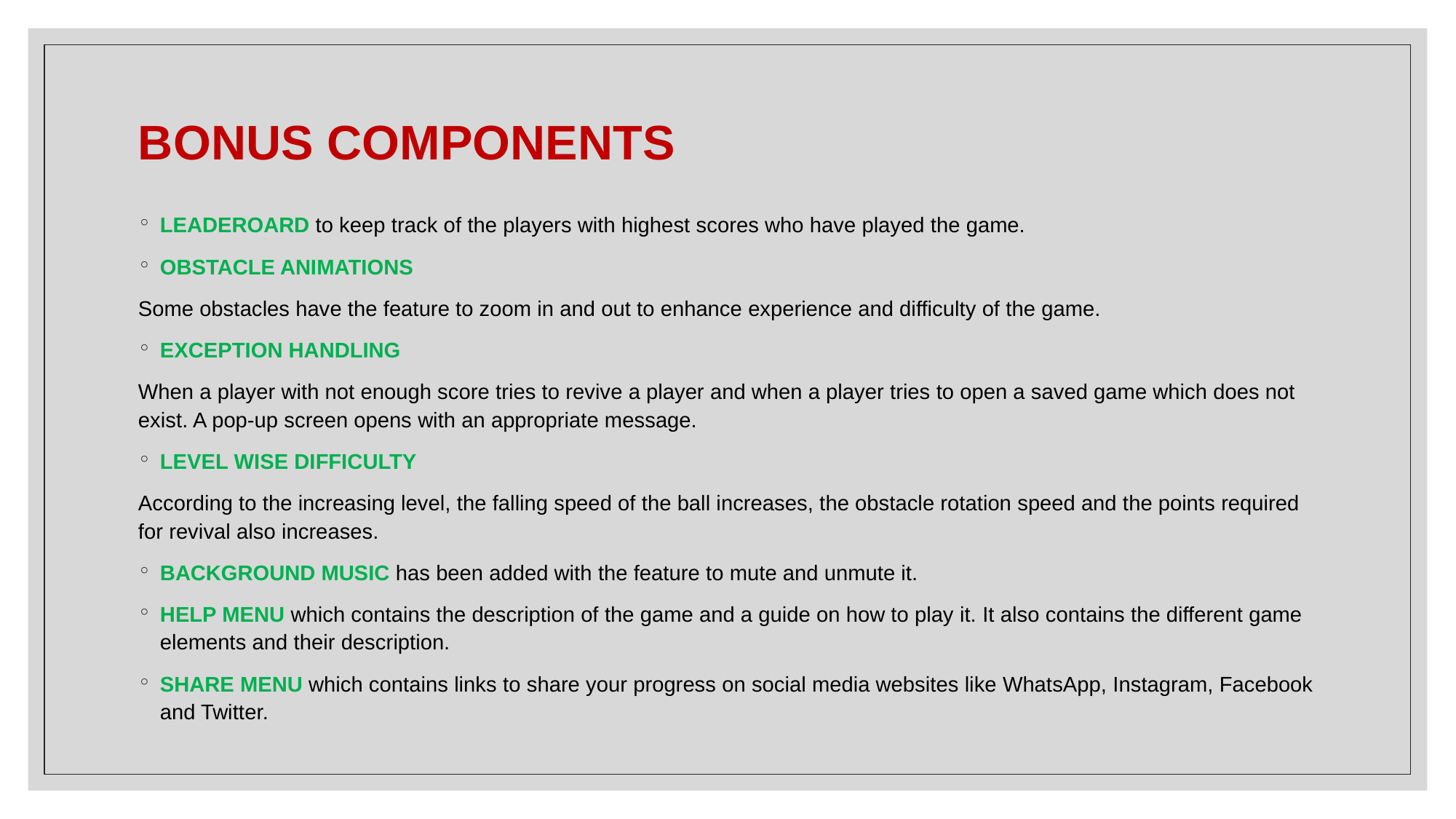

# BONUS COMPONENTS
LEADEROARD to keep track of the players with highest scores who have played the game.
OBSTACLE ANIMATIONS
Some obstacles have the feature to zoom in and out to enhance experience and difficulty of the game.
EXCEPTION HANDLING
When a player with not enough score tries to revive a player and when a player tries to open a saved game which does not exist. A pop-up screen opens with an appropriate message.
LEVEL WISE DIFFICULTY
According to the increasing level, the falling speed of the ball increases, the obstacle rotation speed and the points required for revival also increases.
BACKGROUND MUSIC has been added with the feature to mute and unmute it.
HELP MENU which contains the description of the game and a guide on how to play it. It also contains the different game elements and their description.
SHARE MENU which contains links to share your progress on social media websites like WhatsApp, Instagram, Facebook and Twitter.